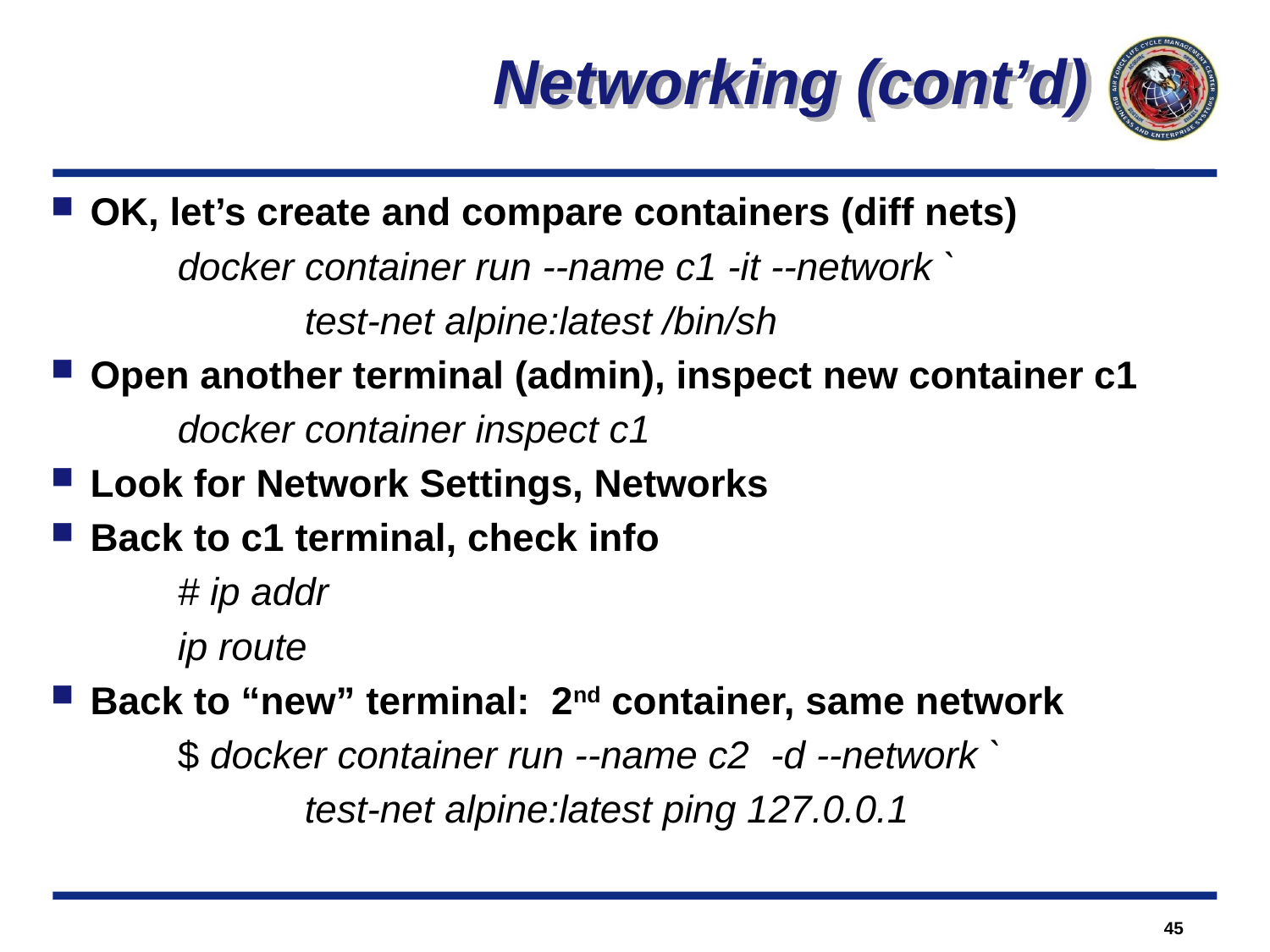

Networking (cont’d)
OK, let’s create and compare containers (diff nets)
	docker container run --name c1 -it --network `
		test-net alpine:latest /bin/sh
Open another terminal (admin), inspect new container c1
	docker container inspect c1
Look for Network Settings, Networks
Back to c1 terminal, check info
	# ip addr
	ip route
Back to “new” terminal:  2nd container, same network
	$ docker container run --name c2  -d --network `
		test-net alpine:latest ping 127.0.0.1